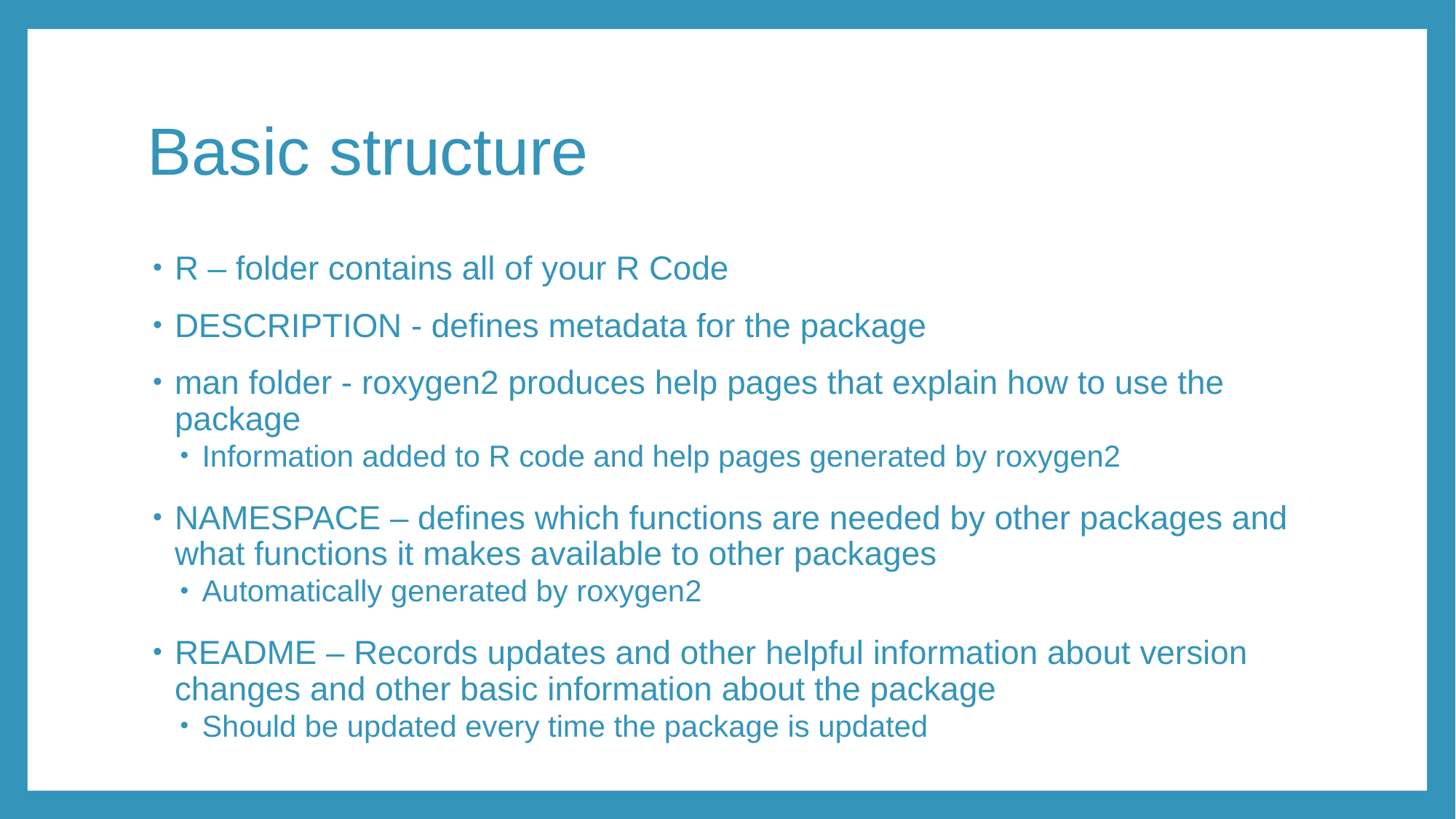

# Basic structure
R – folder contains all of your R Code
DESCRIPTION - defines metadata for the package
man folder - roxygen2 produces help pages that explain how to use the package
Information added to R code and help pages generated by roxygen2
NAMESPACE – defines which functions are needed by other packages and what functions it makes available to other packages
Automatically generated by roxygen2
README – Records updates and other helpful information about version changes and other basic information about the package
Should be updated every time the package is updated